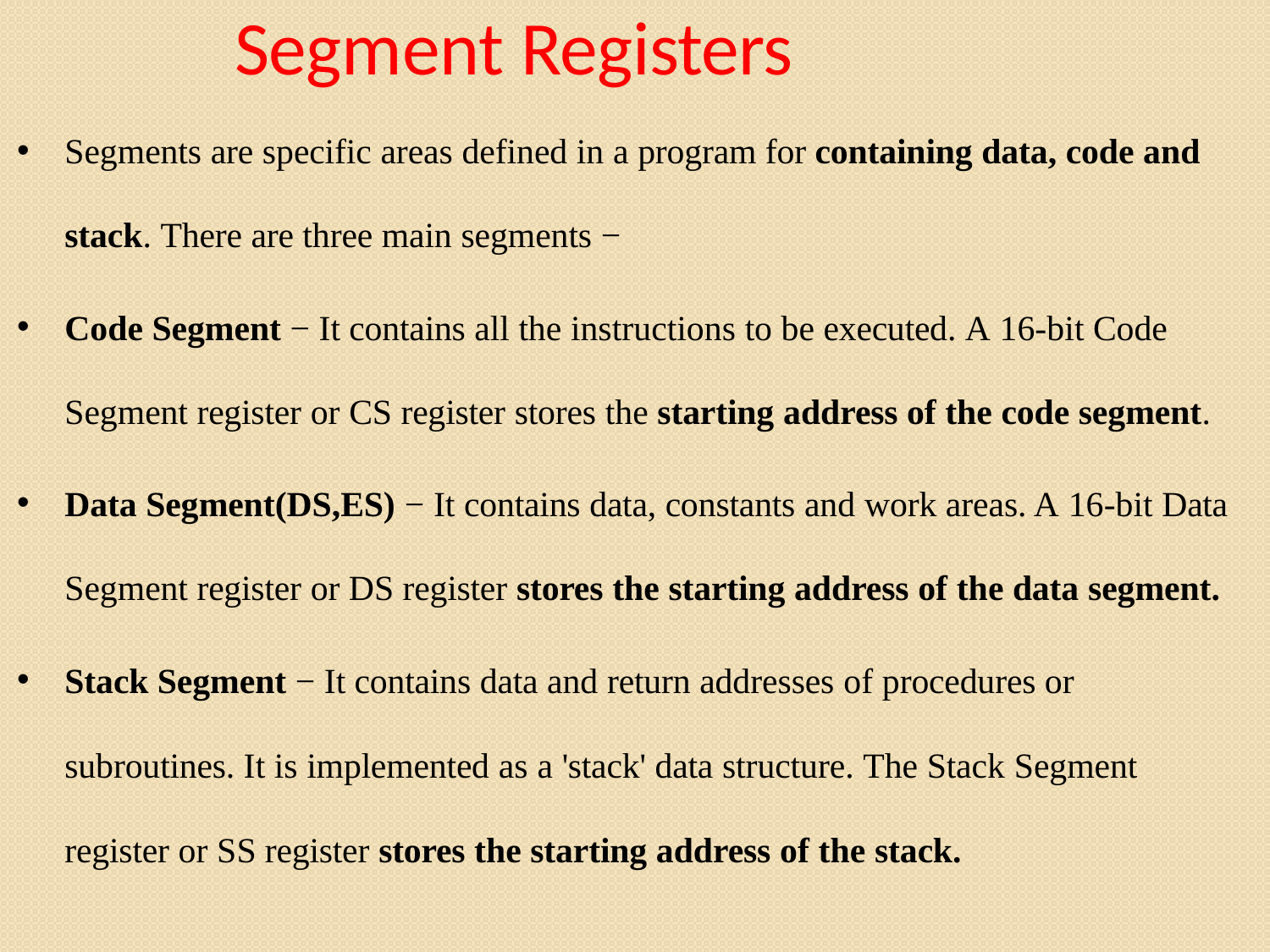

# Segment Registers
Segments are specific areas defined in a program for containing data, code and

stack. There are three main segments −

Code Segment − It contains all the instructions to be executed. A 16-bit Code

Segment register or CS register stores the starting address of the code segment.

Data Segment(DS,ES) − It contains data, constants and work areas. A 16-bit Data

Segment register or DS register stores the starting address of the data segment.
Stack Segment − It contains data and return addresses of procedures or  subroutines. It is implemented as a 'stack' data structure. The Stack Segment  register or SS register stores the starting address of the stack.